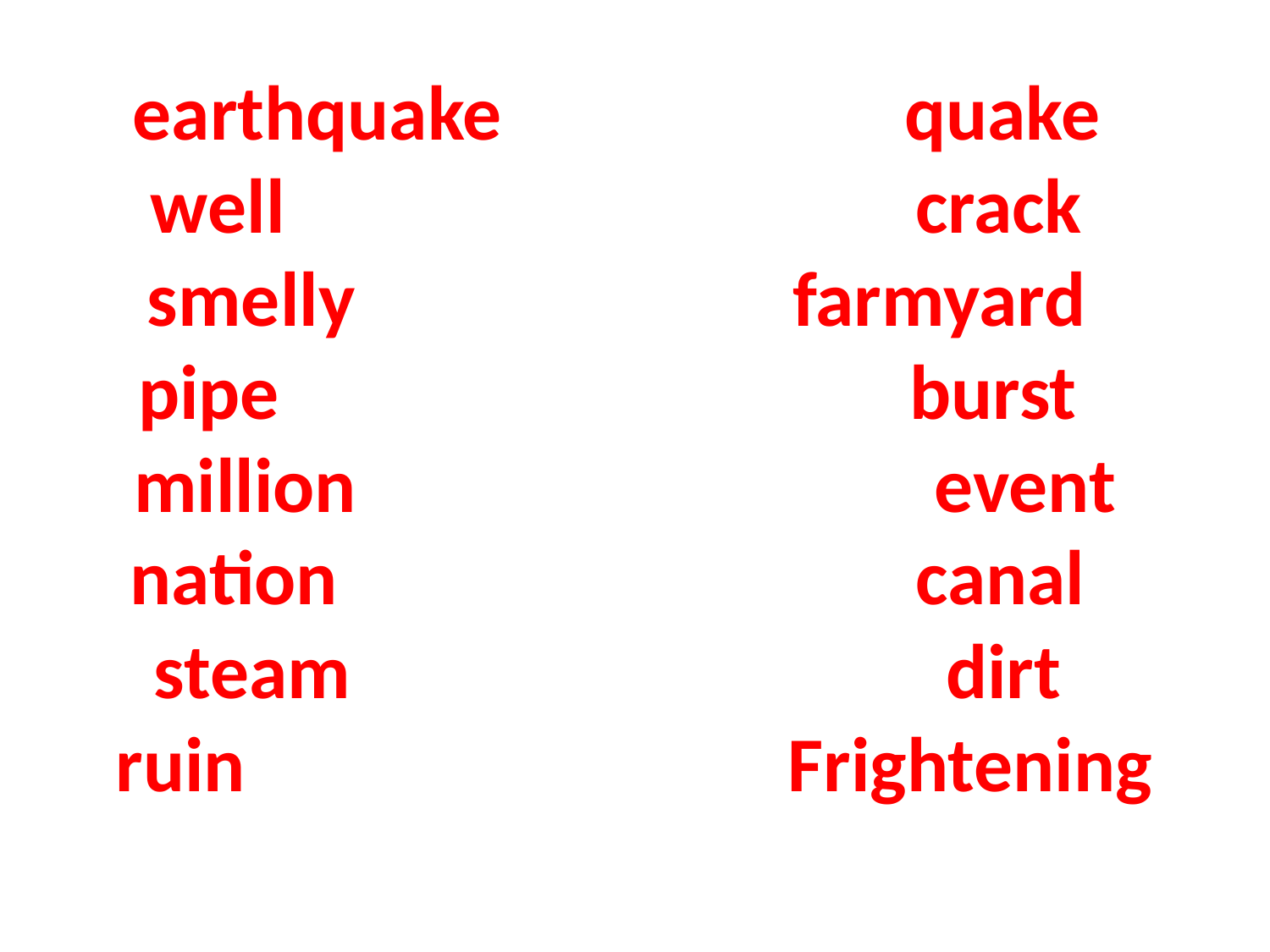

# earthquake                       quake well                                    crack smelly                         farmyard pipe                                    burst million                                 event nation                                 canal steam                                  dirt ruin                               Frightening